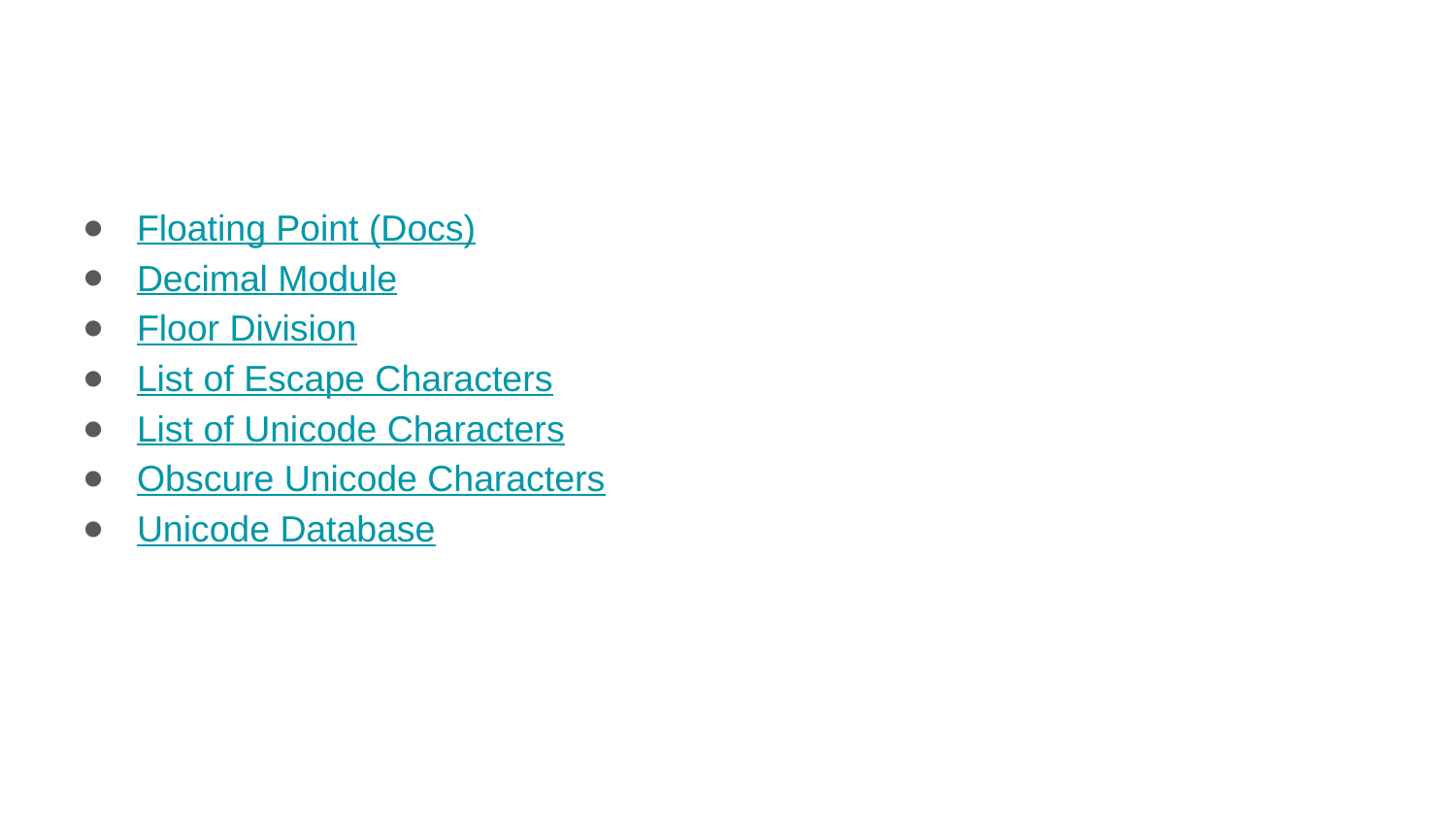

#
Floating Point (Docs)
Decimal Module
Floor Division
List of Escape Characters
List of Unicode Characters
Obscure Unicode Characters
Unicode Database